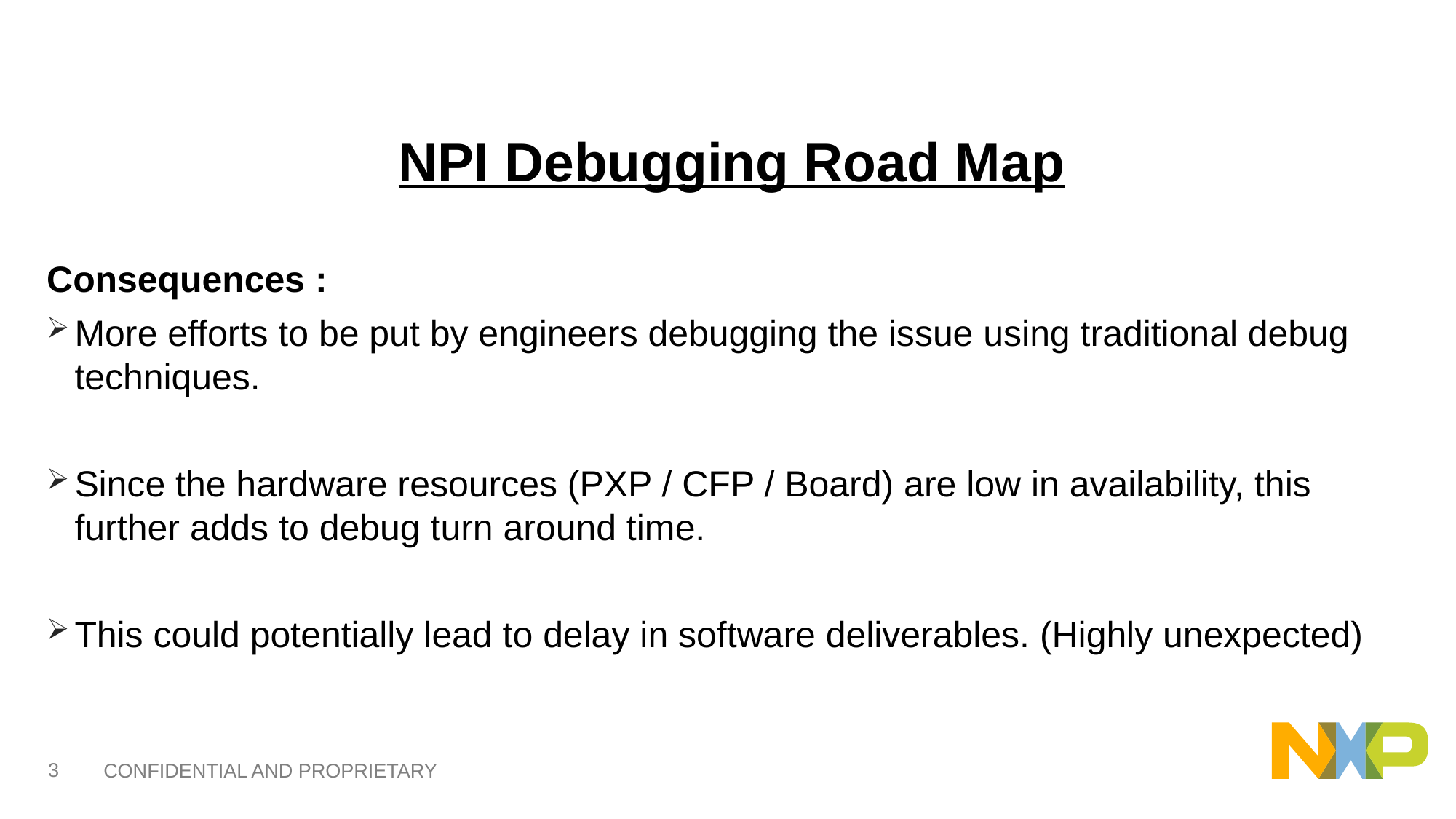

NPI Debugging Road Map

Consequences :
More efforts to be put by engineers debugging the issue using traditional debug techniques.

Since the hardware resources (PXP / CFP / Board) are low in availability, this further adds to debug turn around time.

This could potentially lead to delay in software deliverables. (Highly unexpected)